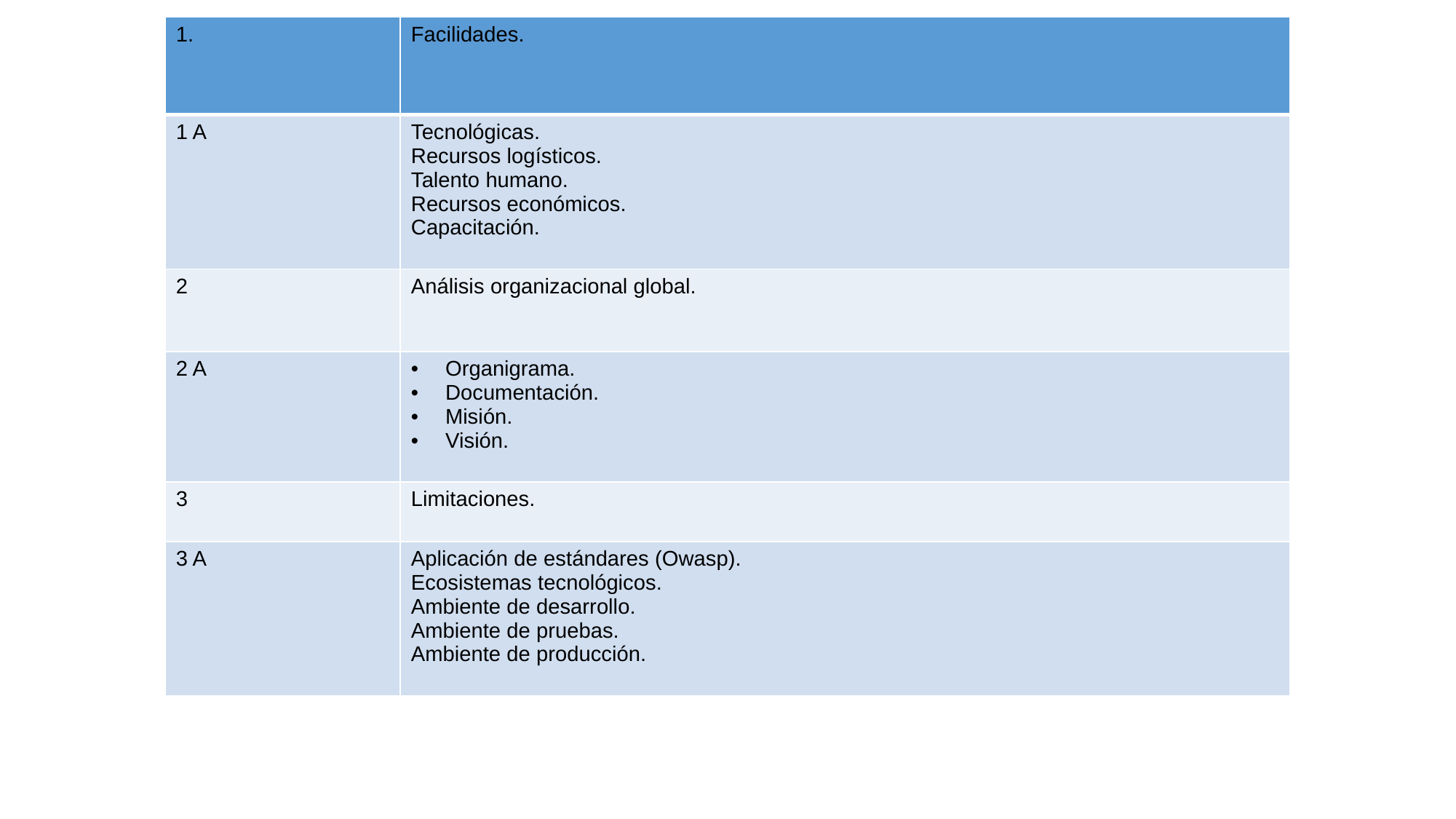

| 1. | Facilidades. |
| --- | --- |
| 1 A | Tecnológicas. Recursos logísticos. Talento humano. Recursos económicos. Capacitación. |
| 2 | Análisis organizacional global. |
| 2 A | Organigrama. Documentación. Misión. Visión. |
| 3 | Limitaciones. |
| 3 A | Aplicación de estándares (Owasp). Ecosistemas tecnológicos. Ambiente de desarrollo. Ambiente de pruebas. Ambiente de producción. |